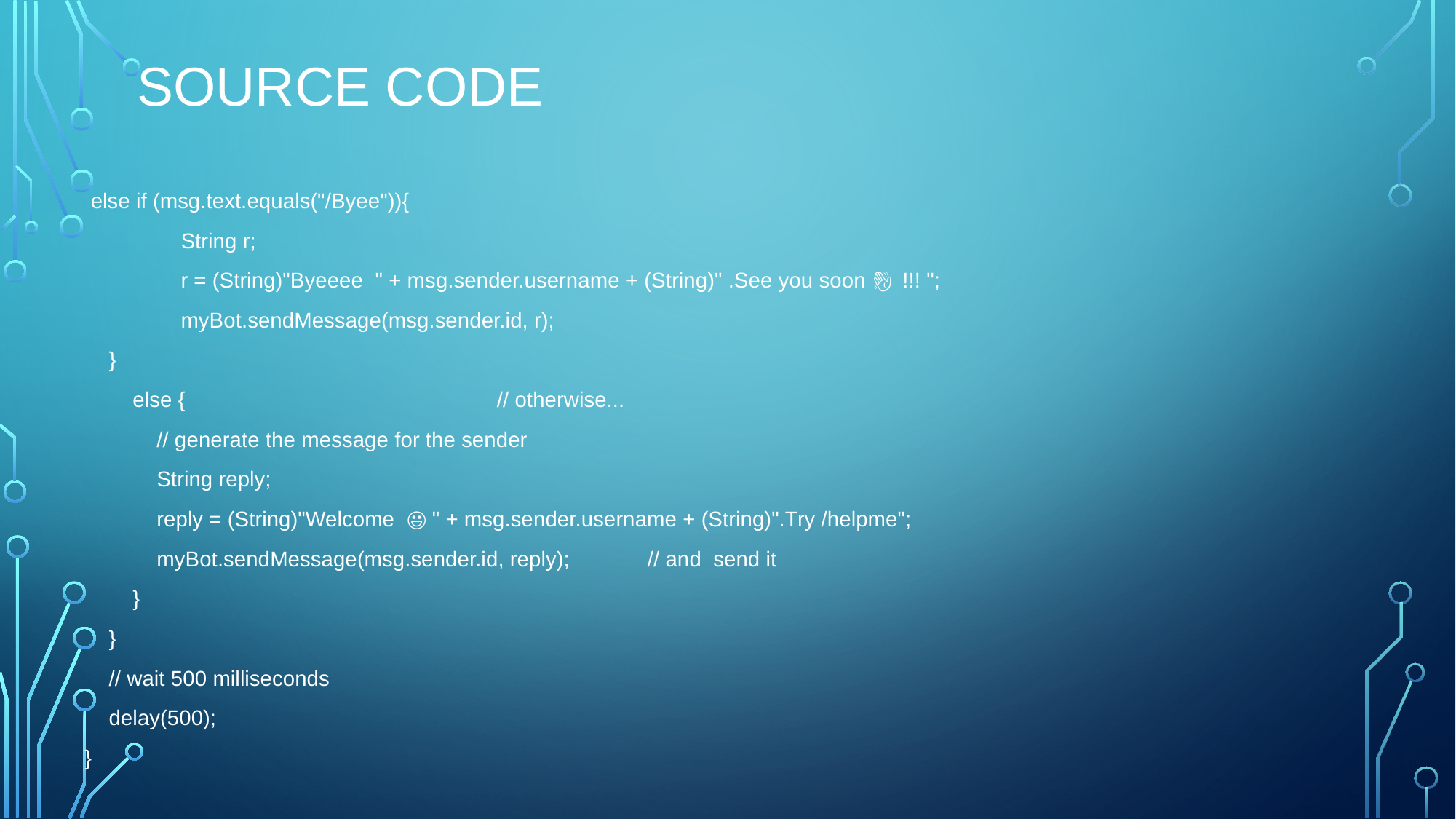

# Source code
 else if (msg.text.equals("/Byee")){
                String r;
                r = (String)"Byeeee  " + msg.sender.username + (String)" .See you soon 👋  !!! ";
                myBot.sendMessage(msg.sender.id, r);
    }
        else {                                                    // otherwise...
            // generate the message for the sender
            String reply;
            reply = (String)"Welcome  😃 " + msg.sender.username + (String)".Try /helpme";
            myBot.sendMessage(msg.sender.id, reply);             // and  send it
        }
    }
    // wait 500 milliseconds
    delay(500);
}